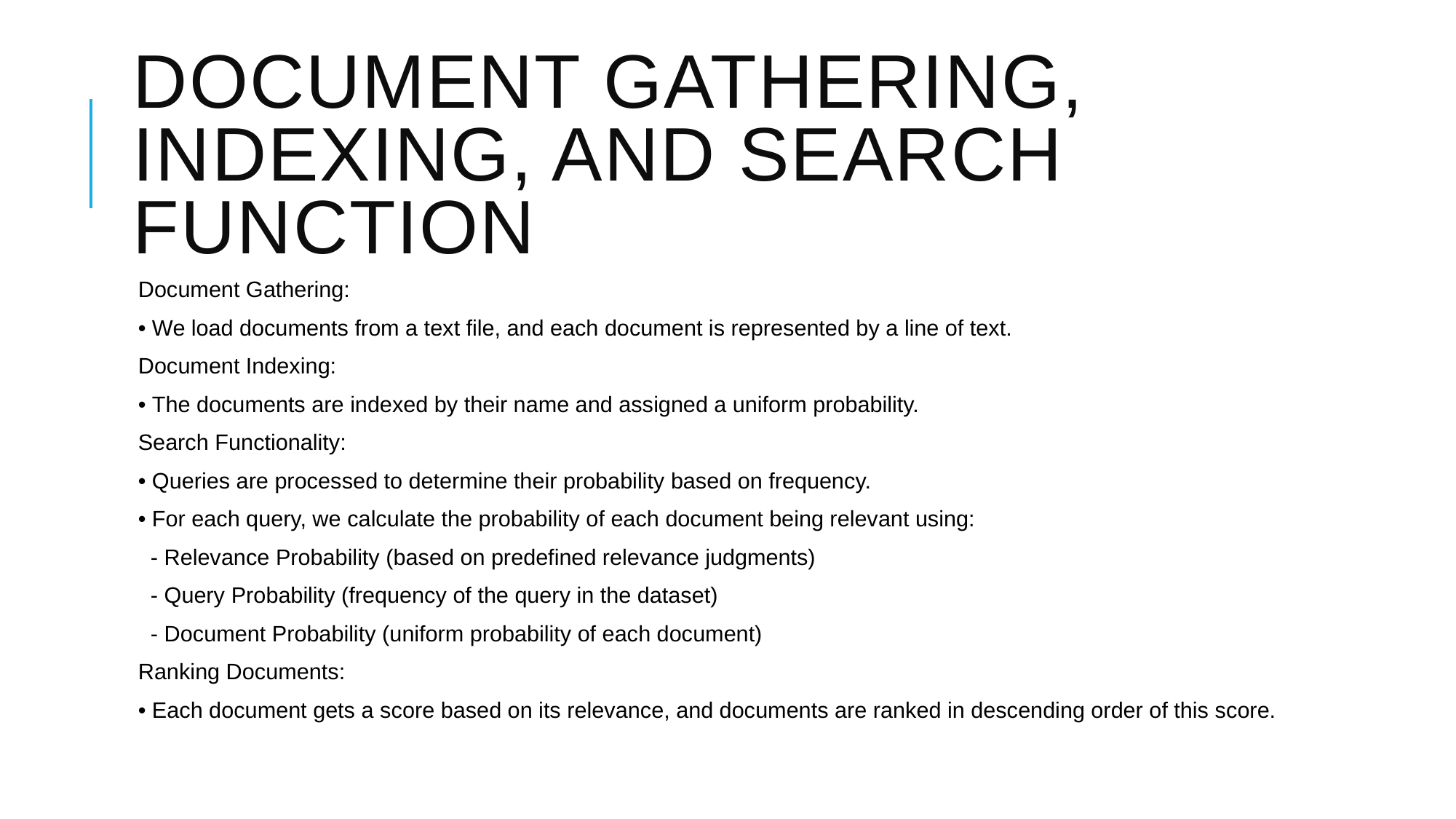

# Document Gathering, Indexing, and Search Function
Document Gathering:
• We load documents from a text file, and each document is represented by a line of text.
Document Indexing:
• The documents are indexed by their name and assigned a uniform probability.
Search Functionality:
• Queries are processed to determine their probability based on frequency.
• For each query, we calculate the probability of each document being relevant using:
  - Relevance Probability (based on predefined relevance judgments)
  - Query Probability (frequency of the query in the dataset)
  - Document Probability (uniform probability of each document)
Ranking Documents:
• Each document gets a score based on its relevance, and documents are ranked in descending order of this score.